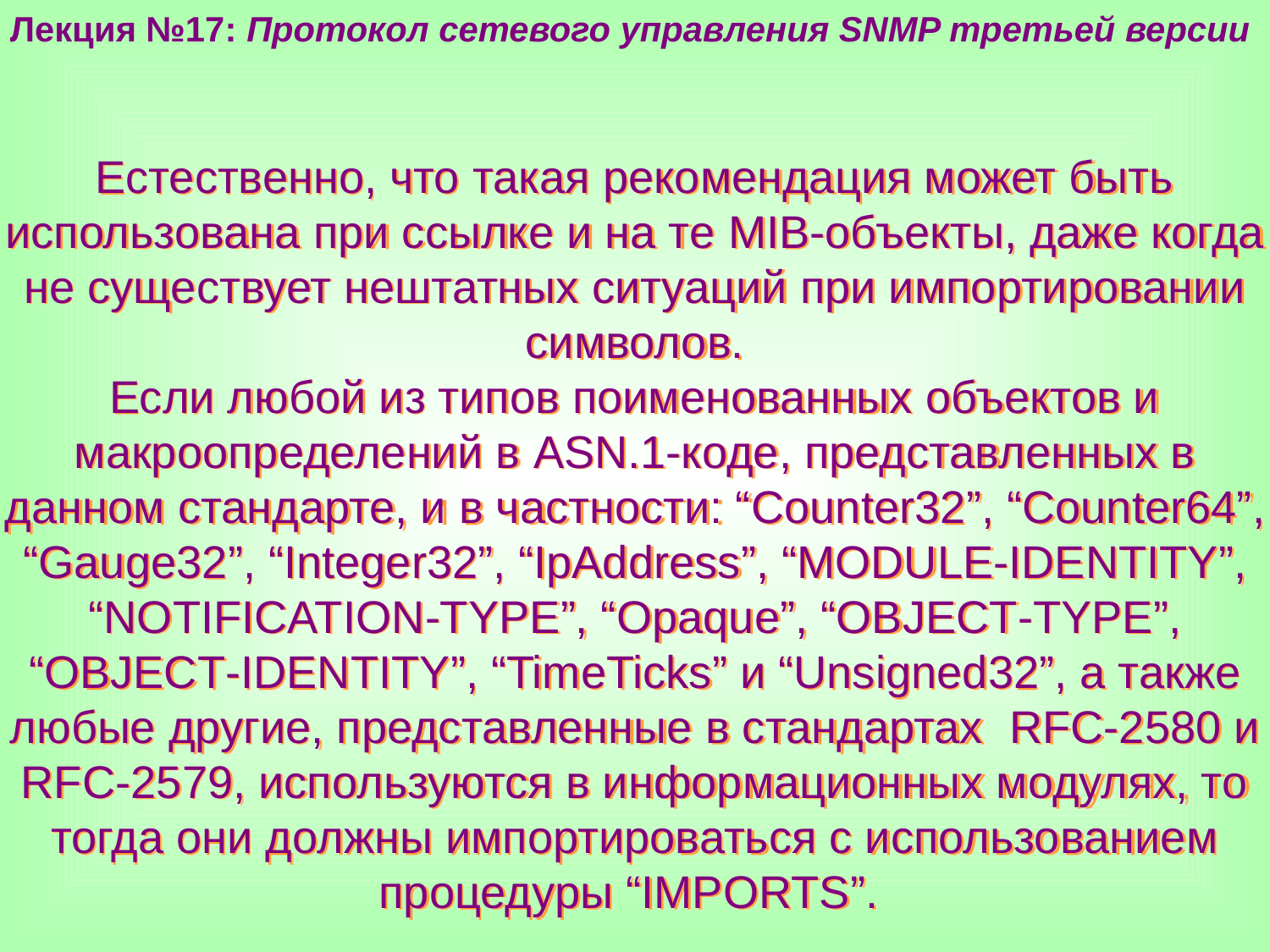

Лекция №17: Протокол сетевого управления SNMP третьей версии
Естественно, что такая рекомендация может быть использована при ссылке и на те MIB-объекты, даже когда не существует нештатных ситуаций при импортировании символов.
Если любой из типов поименованных объектов и макроопределений в ASN.1-коде, представленных в данном стандарте, и в частности: “Counter32”, “Counter64”, “Gauge32”, “Integer32”, “IpAddress”, “MODULE-IDENTITY”, “NOTIFICATION-TYPE”, “Opaque”, “OBJECT-TYPE”, “OBJECT-IDENTITY”, “TimeTicks” и “Unsigned32”, а также любые другие, представленные в стандартах  RFC-2580 и RFC-2579, используются в информационных модулях, то тогда они должны импортироваться с использованием процедуры “IMPORTS”.